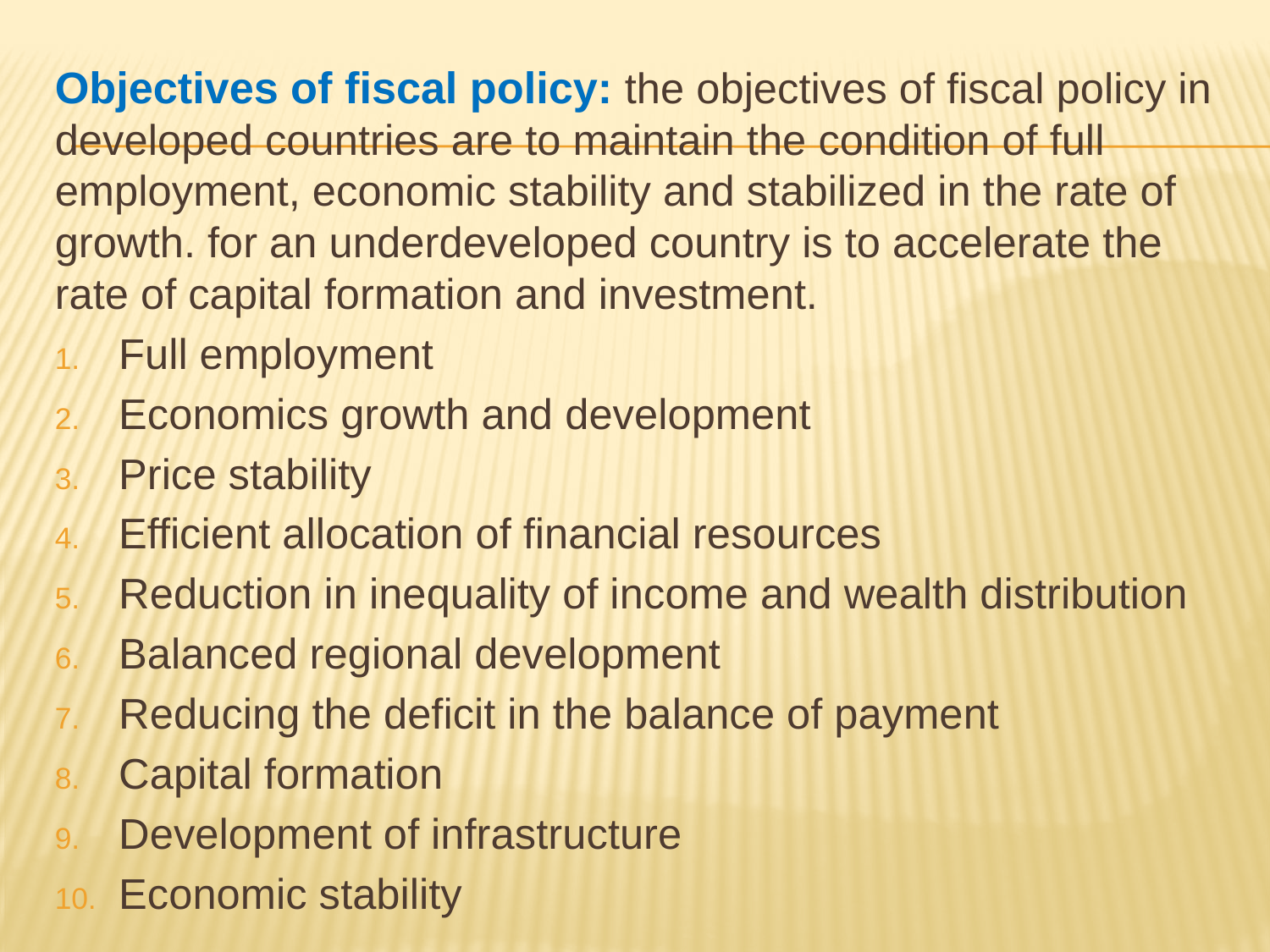

Objectives of fiscal policy: the objectives of fiscal policy in developed countries are to maintain the condition of full employment, economic stability and stabilized in the rate of growth. for an underdeveloped country is to accelerate the rate of capital formation and investment.
Full employment
Economics growth and development
Price stability
Efficient allocation of financial resources
Reduction in inequality of income and wealth distribution
Balanced regional development
Reducing the deficit in the balance of payment
Capital formation
Development of infrastructure
Economic stability